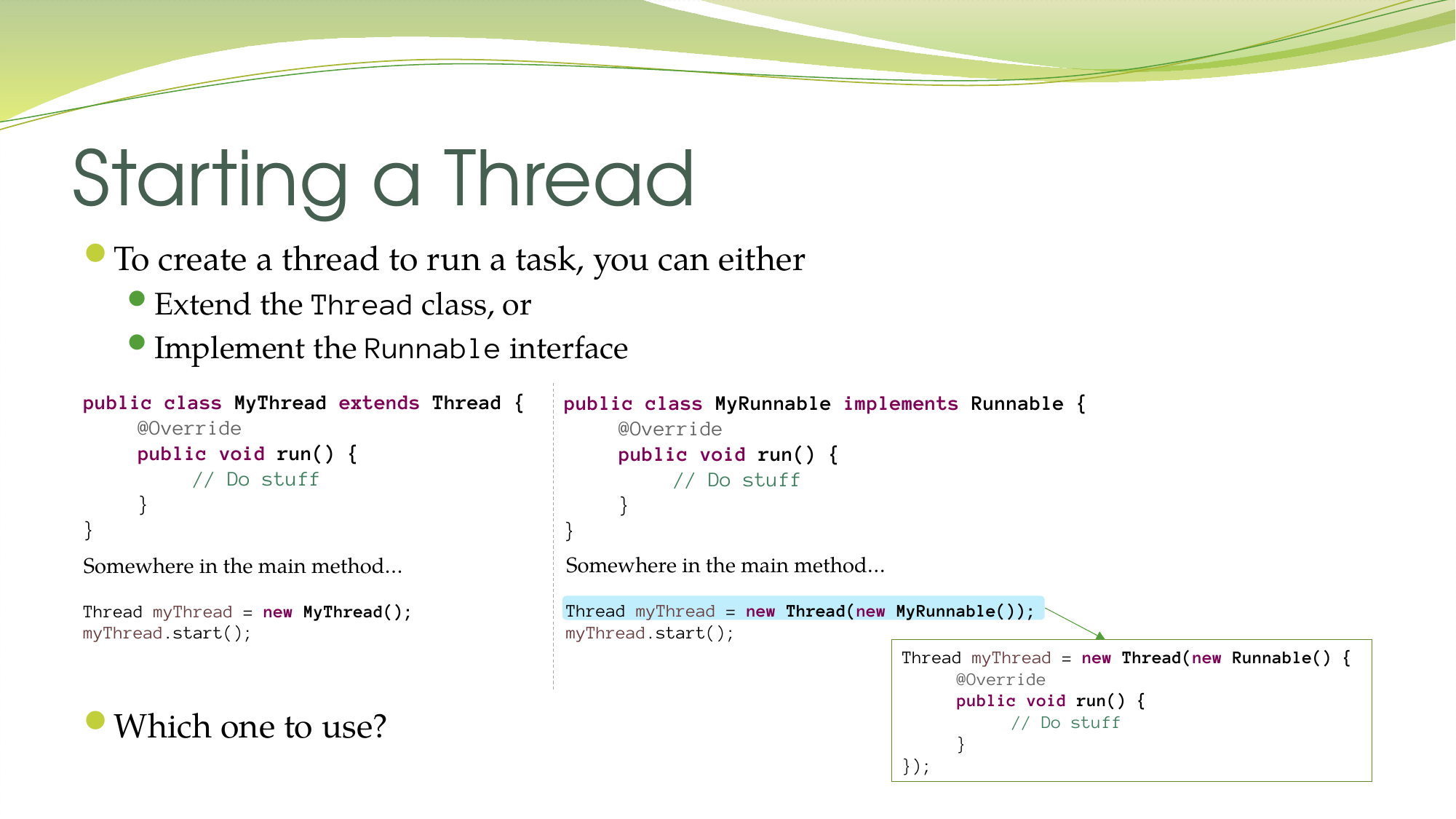

# Starting a Thread
To create a thread to run a task, you can either
Extend the Thread class, or
Implement the Runnable interface

Which one to use?
public class MyThread extends Thread {
@Override
public void run() {
// Do stuff
}
}
public class MyRunnable implements Runnable {
@Override
public void run() {
// Do stuff
}
}
Somewhere in the main method…

Thread myThread = new Thread(new MyRunnable());
myThread.start();
Somewhere in the main method…

Thread myThread = new MyThread();
myThread.start();

Thread myThread = new Thread(new Runnable() {
@Override
public void run() {
// Do stuff
}
});